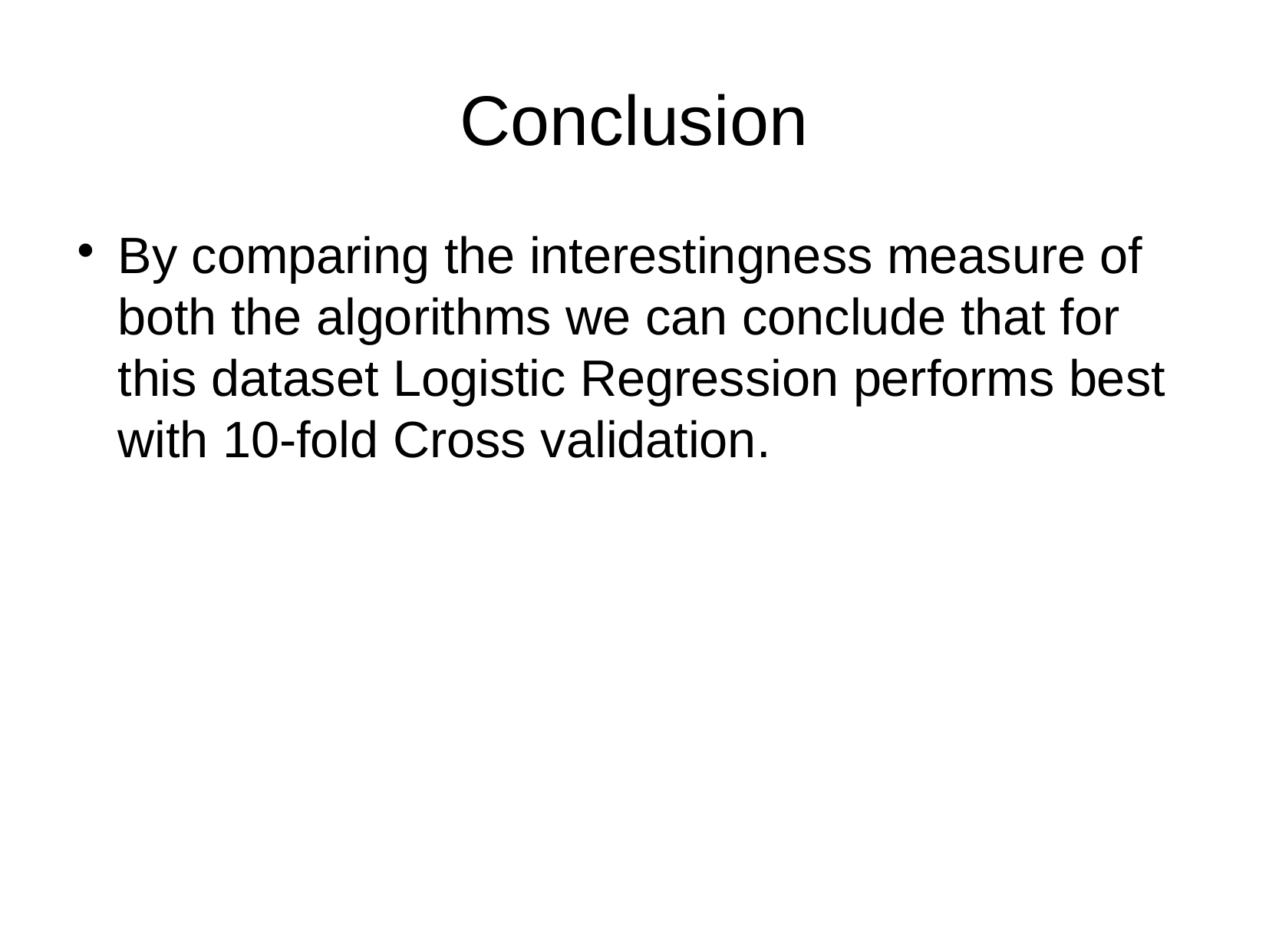

Conclusion
By comparing the interestingness measure of both the algorithms we can conclude that for this dataset Logistic Regression performs best with 10-fold Cross validation.